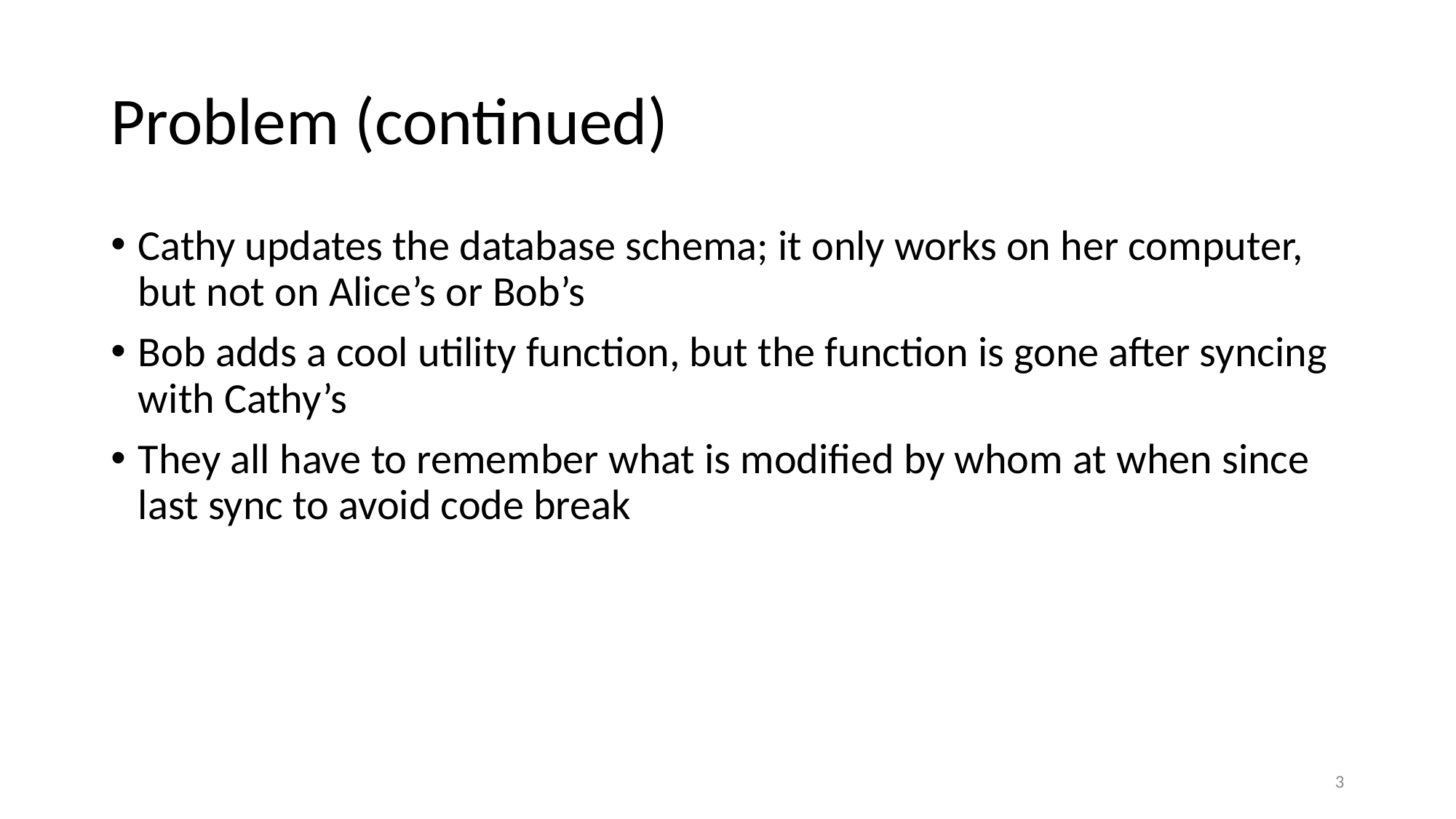

# Problem (continued)
Cathy updates the database schema; it only works on her computer, but not on Alice’s or Bob’s
Bob adds a cool utility function, but the function is gone after syncing with Cathy’s
They all have to remember what is modified by whom at when since last sync to avoid code break
3